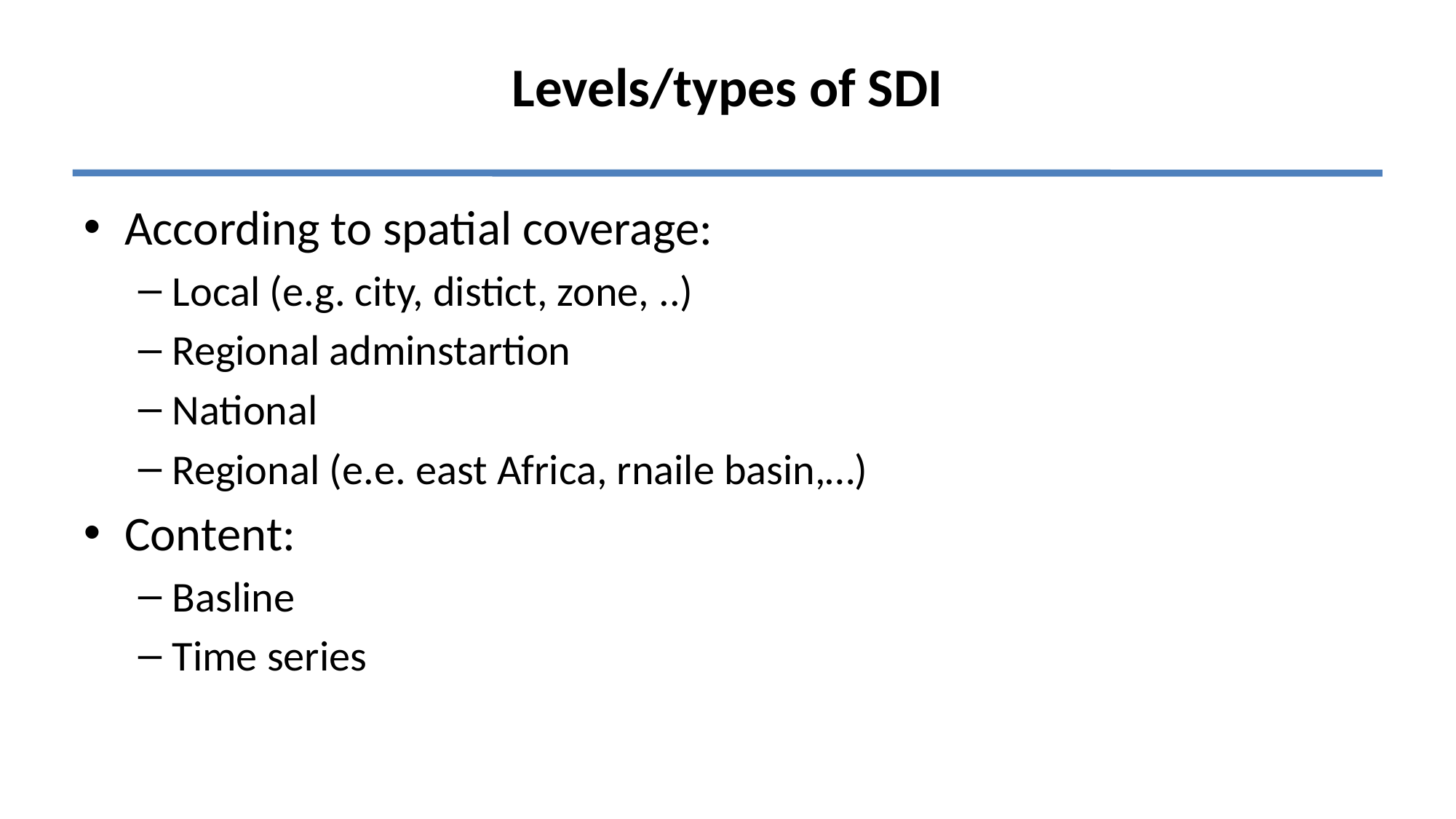

# Levels/types of SDI
According to spatial coverage:
Local (e.g. city, distict, zone, ..)
Regional adminstartion
National
Regional (e.e. east Africa, rnaile basin,…)
Content:
Basline
Time series